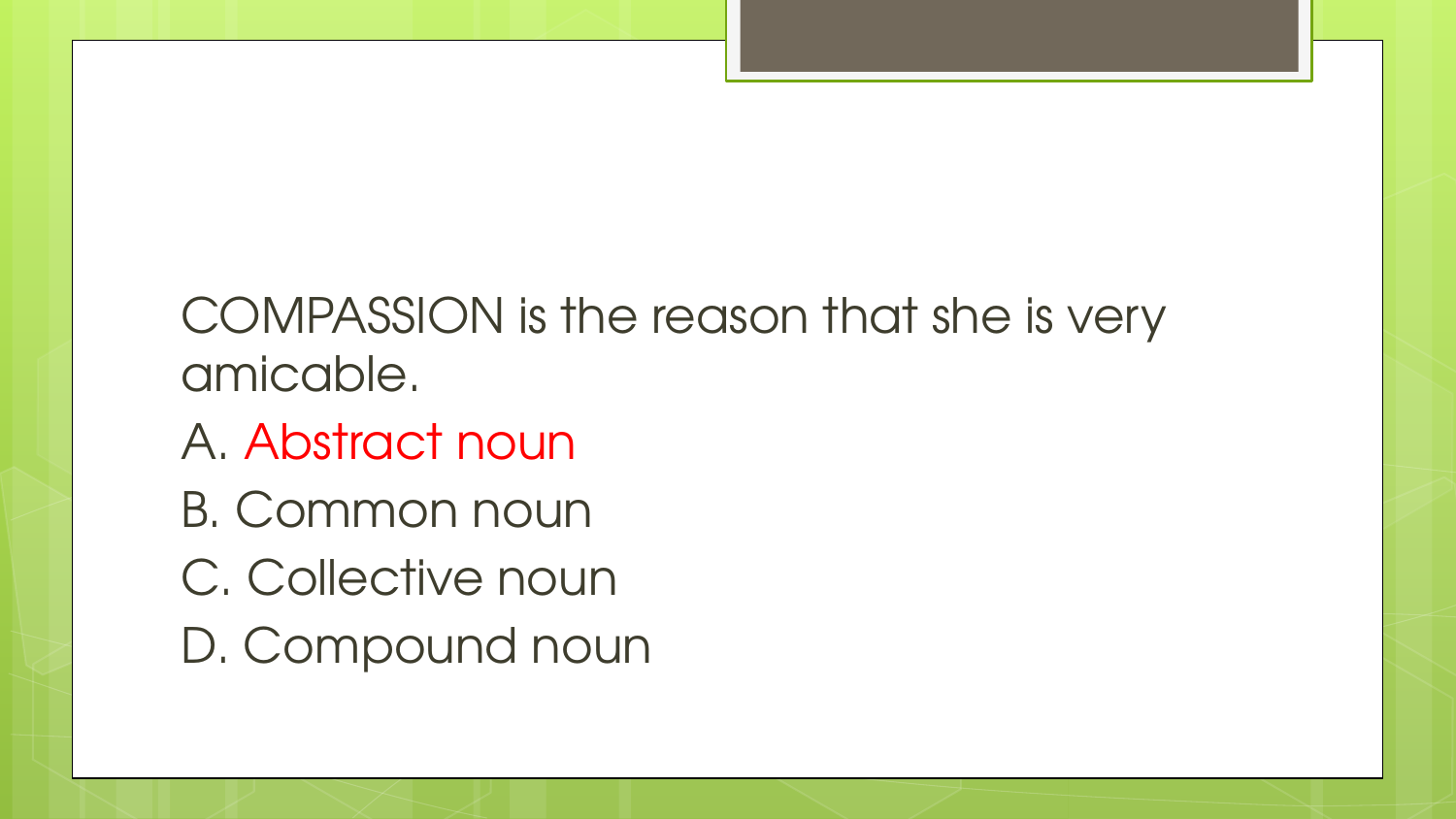

#
COMPASSION is the reason that she is very amicable.
A. Abstract noun
B. Common noun
C. Collective noun
D. Compound noun